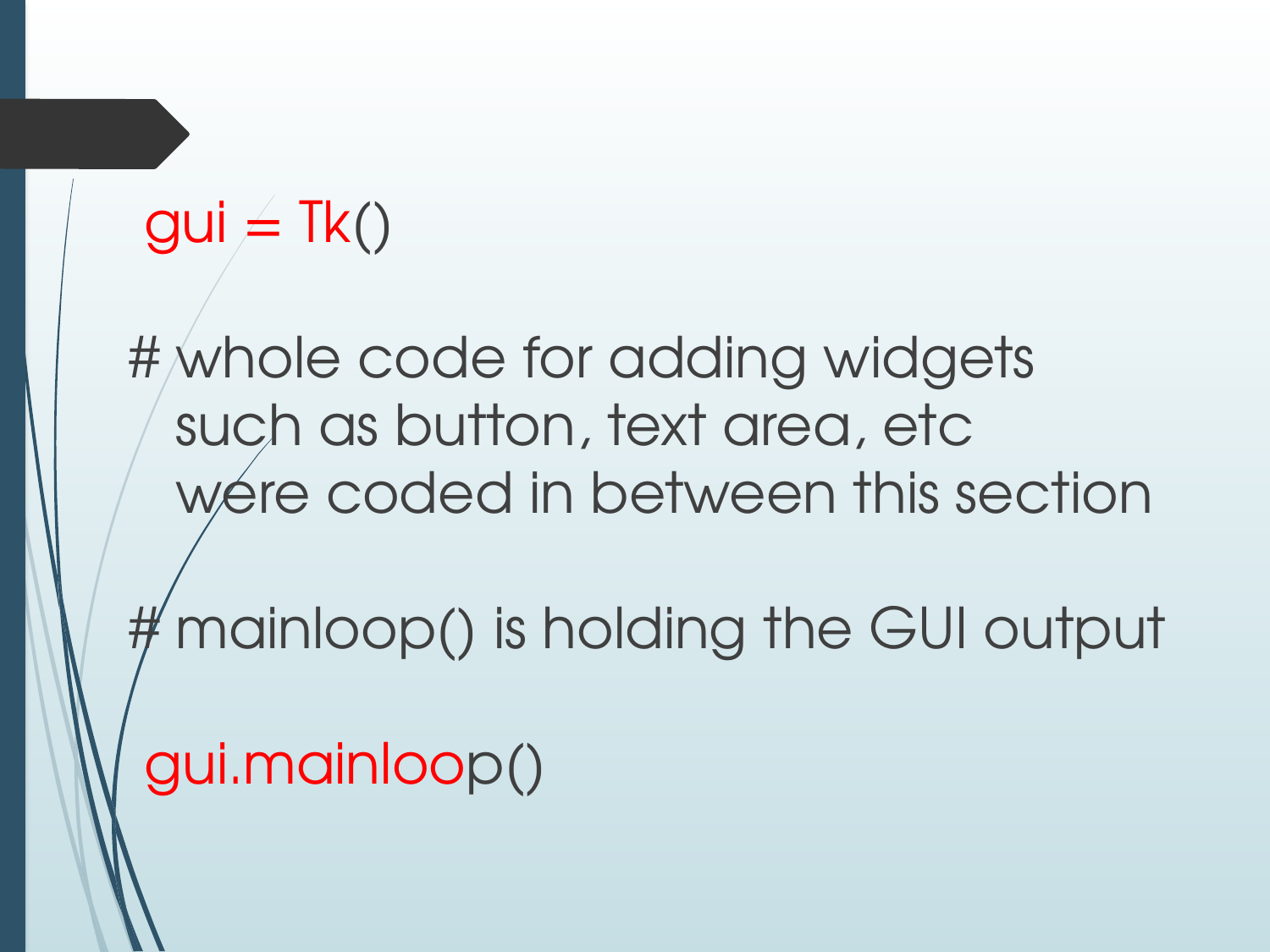

gui = Tk()
 # whole code for adding widgets
    such as button, text area, etc
    were coded in between this section
 # mainloop() is holding the GUI output
  gui.mainloop()